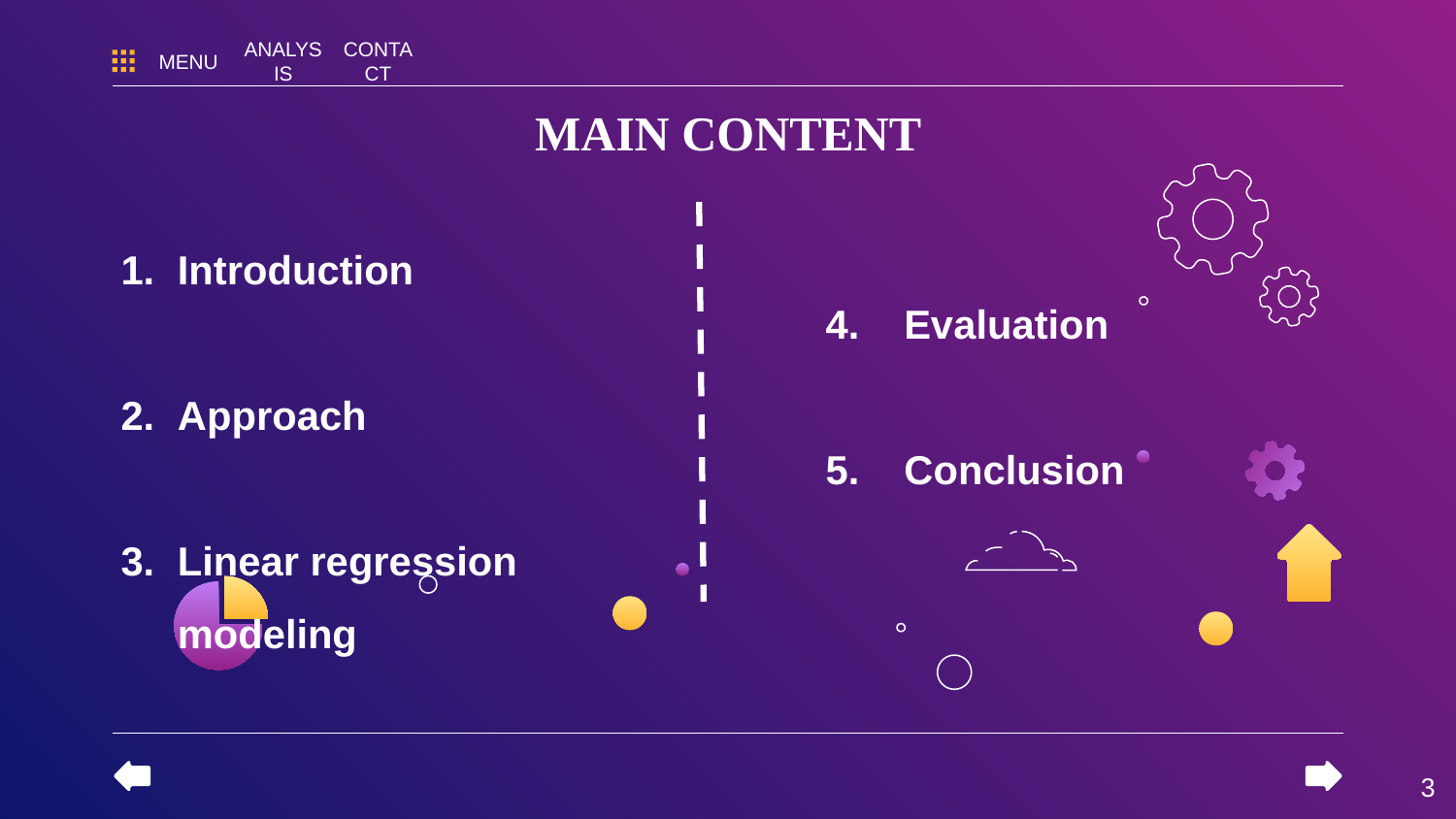

MENU
ANALYSIS
CONTACT

# MAIN CONTENT

Introduction

Approach

Linear regression modeling
4.    Evaluation

5.    Conclusion

3